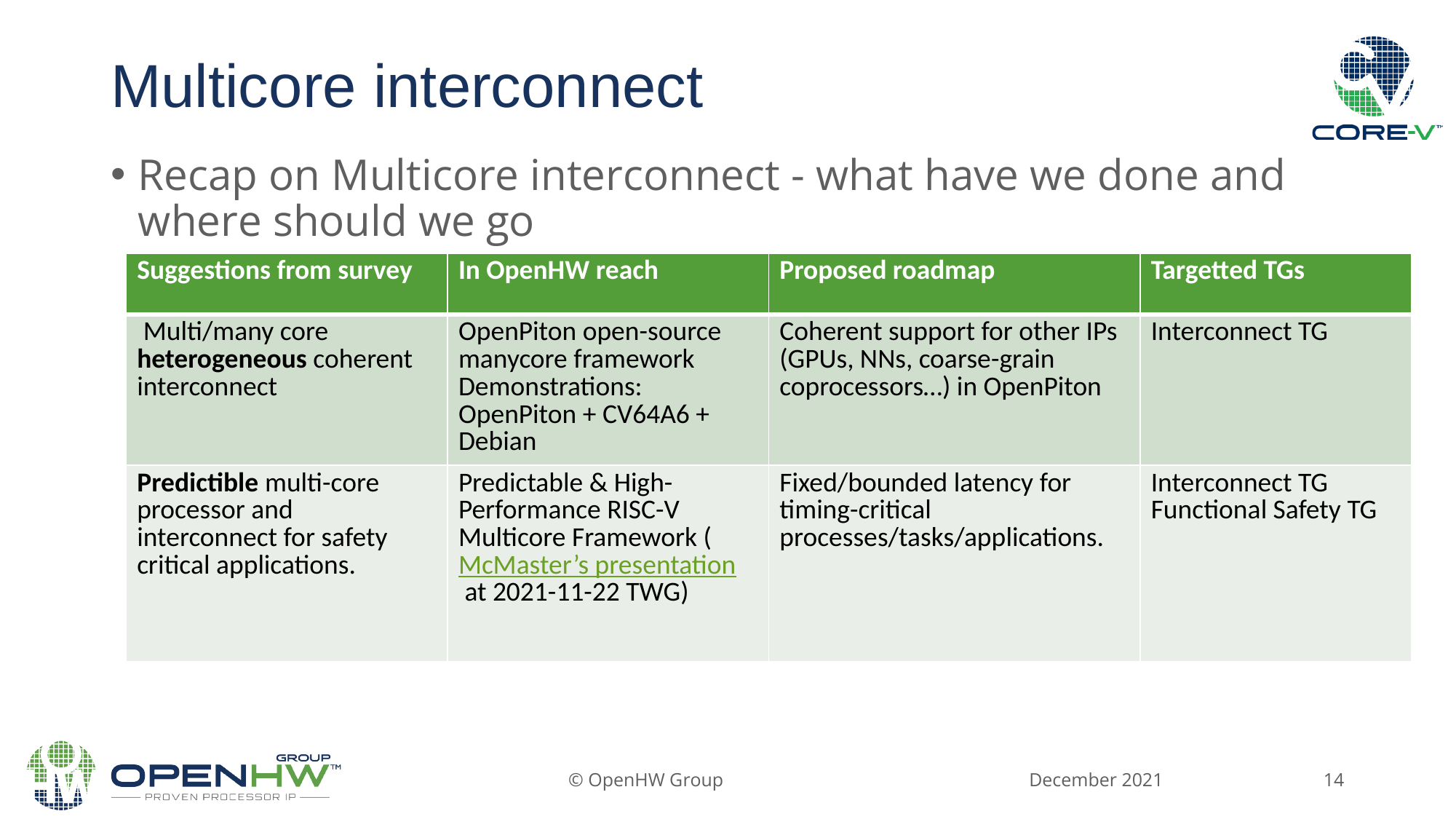

# Multicore interconnect
Recap on Multicore interconnect - what have we done and where should we go
| Suggestions from survey | In OpenHW reach | Proposed roadmap | Targetted TGs |
| --- | --- | --- | --- |
| Multi/many core heterogeneous coherent interconnect | OpenPiton open-source manycore framework Demonstrations: OpenPiton + CV64A6 + Debian | Coherent support for other IPs (GPUs, NNs, coarse-grain coprocessors…) in OpenPiton | Interconnect TG |
| Predictible multi-core processor and interconnect for safety critical applications. | Predictable & High-Performance RISC-V Multicore Framework (McMaster’s presentation at 2021-11-22 TWG) | Fixed/bounded latency for timing-critical processes/tasks/applications. | Interconnect TG Functional Safety TG |
December 2021
© OpenHW Group
14